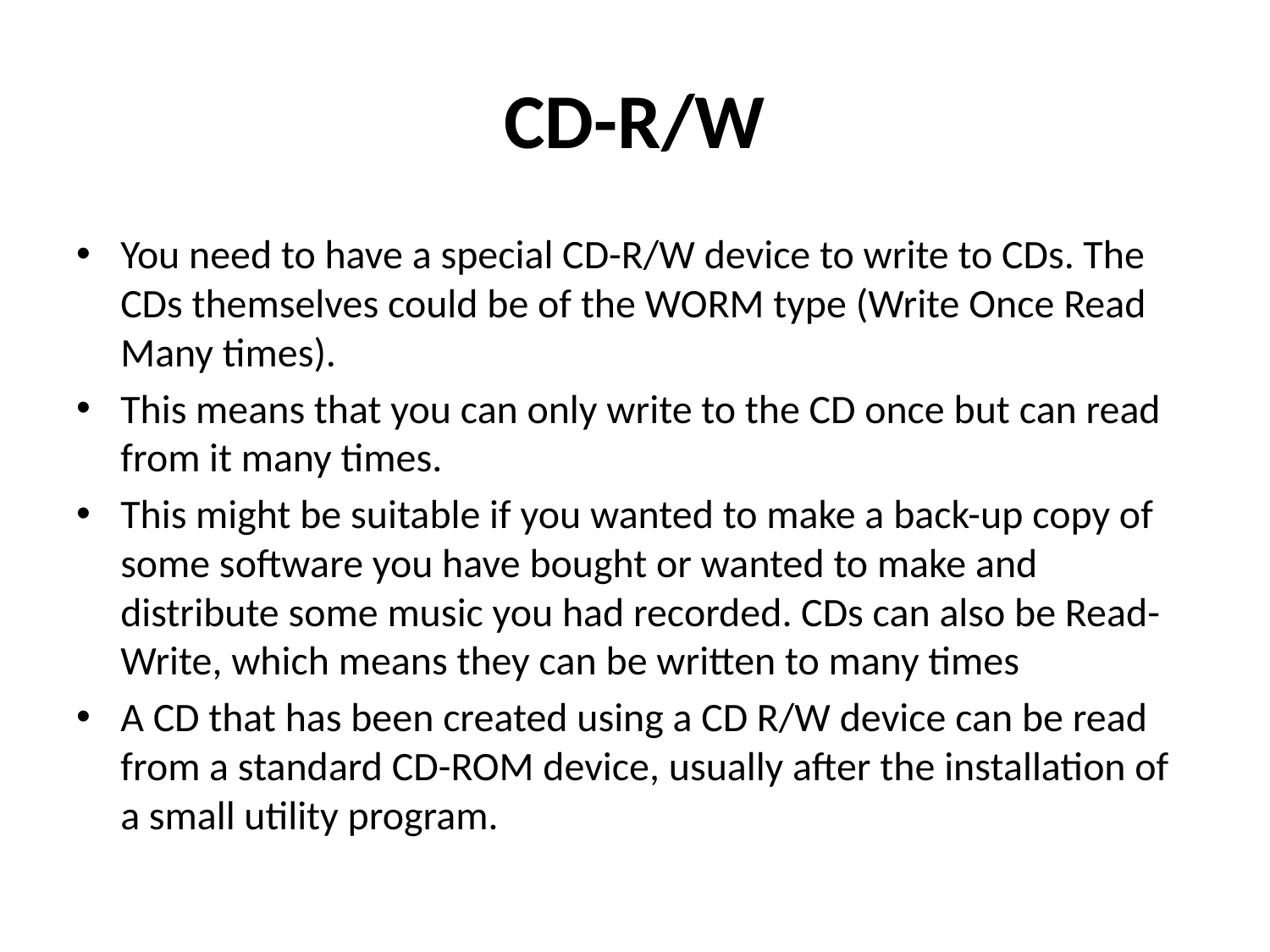

# CD-R/W
You need to have a special CD-R/W device to write to CDs. The CDs themselves could be of the WORM type (Write Once Read Many times).
This means that you can only write to the CD once but can read from it many times.
This might be suitable if you wanted to make a back-up copy of some software you have bought or wanted to make and distribute some music you had recorded. CDs can also be Read-Write, which means they can be written to many times
A CD that has been created using a CD R/W device can be read from a standard CD-ROM device, usually after the installation of a small utility program.